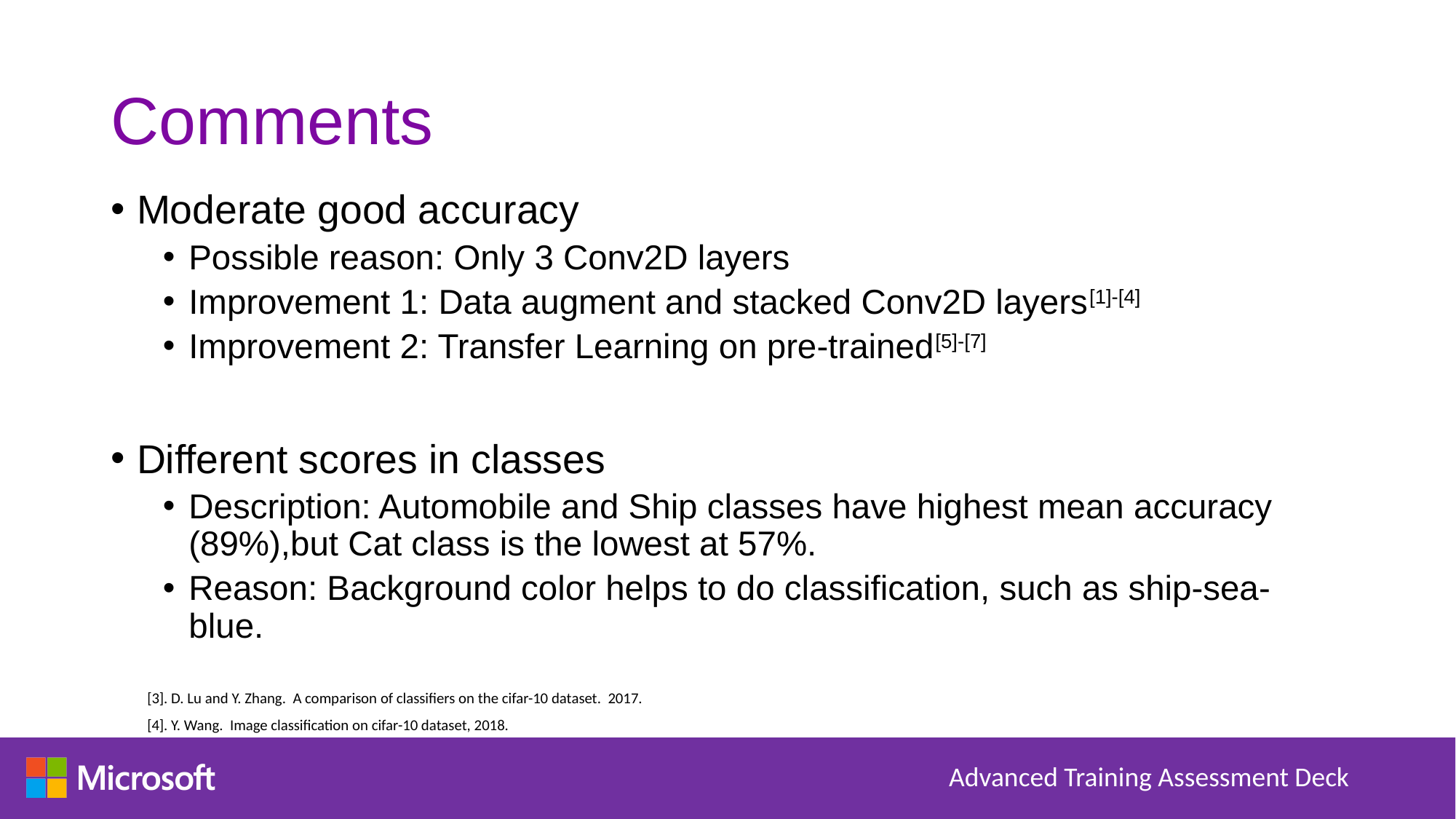

# Comments
Moderate good accuracy
Possible reason: Only 3 Conv2D layers
Improvement 1: Data augment and stacked Conv2D layers[1]-[4]
Improvement 2: Transfer Learning on pre-trained[5]-[7]

Different scores in classes
Description: Automobile and Ship classes have highest mean accuracy (89%),but Cat class is the lowest at 57%.
Reason: Background color helps to do classification, such as ship-sea-blue.
[3]. D. Lu and Y. Zhang.  A comparison of classifiers on the cifar-10 dataset.  2017.
[4]. Y. Wang.  Image classification on cifar-10 dataset, 2018.